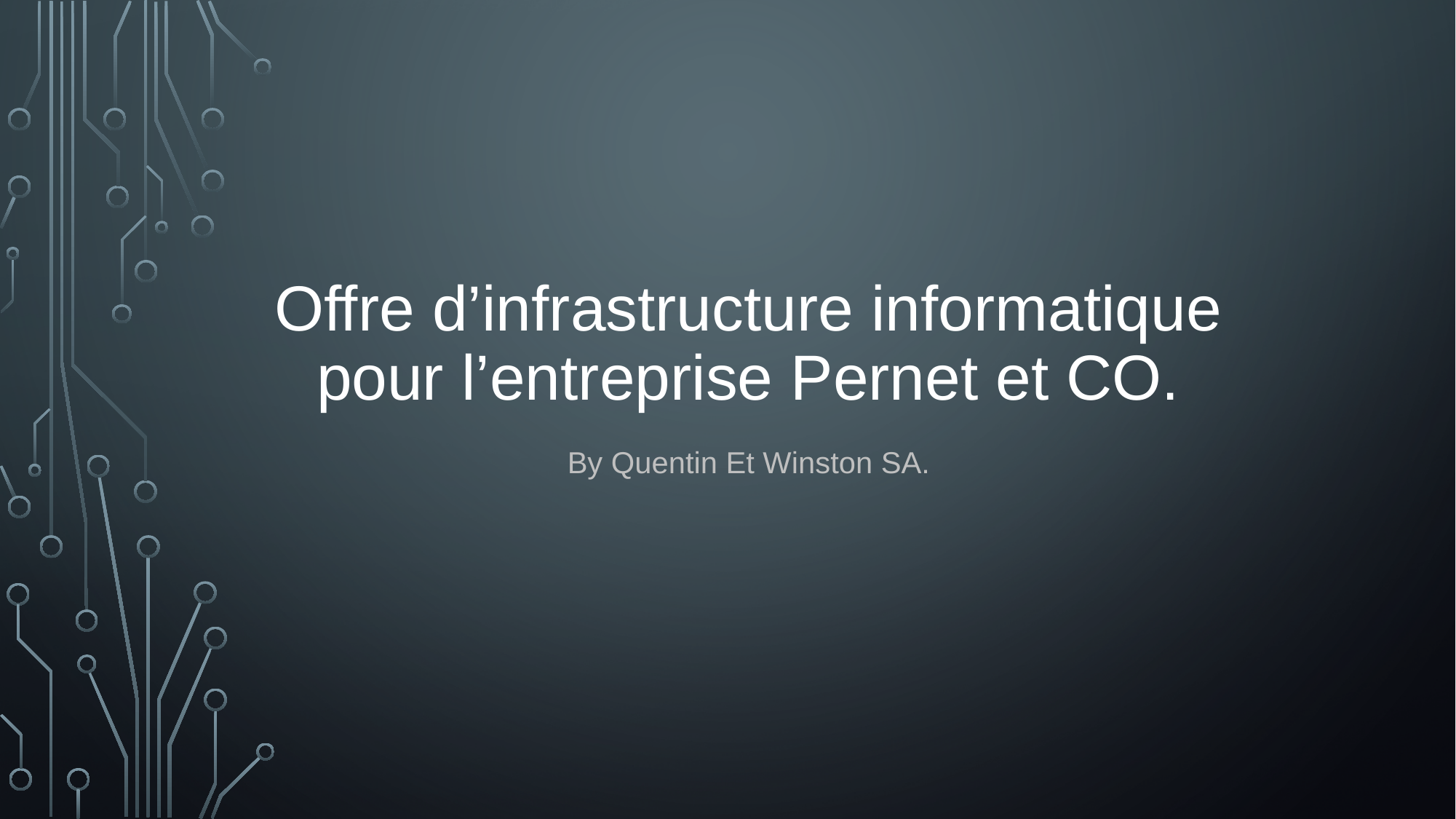

# Offre d’infrastructure informatique pour l’entreprise Pernet et CO.
By Quentin Et Winston SA.